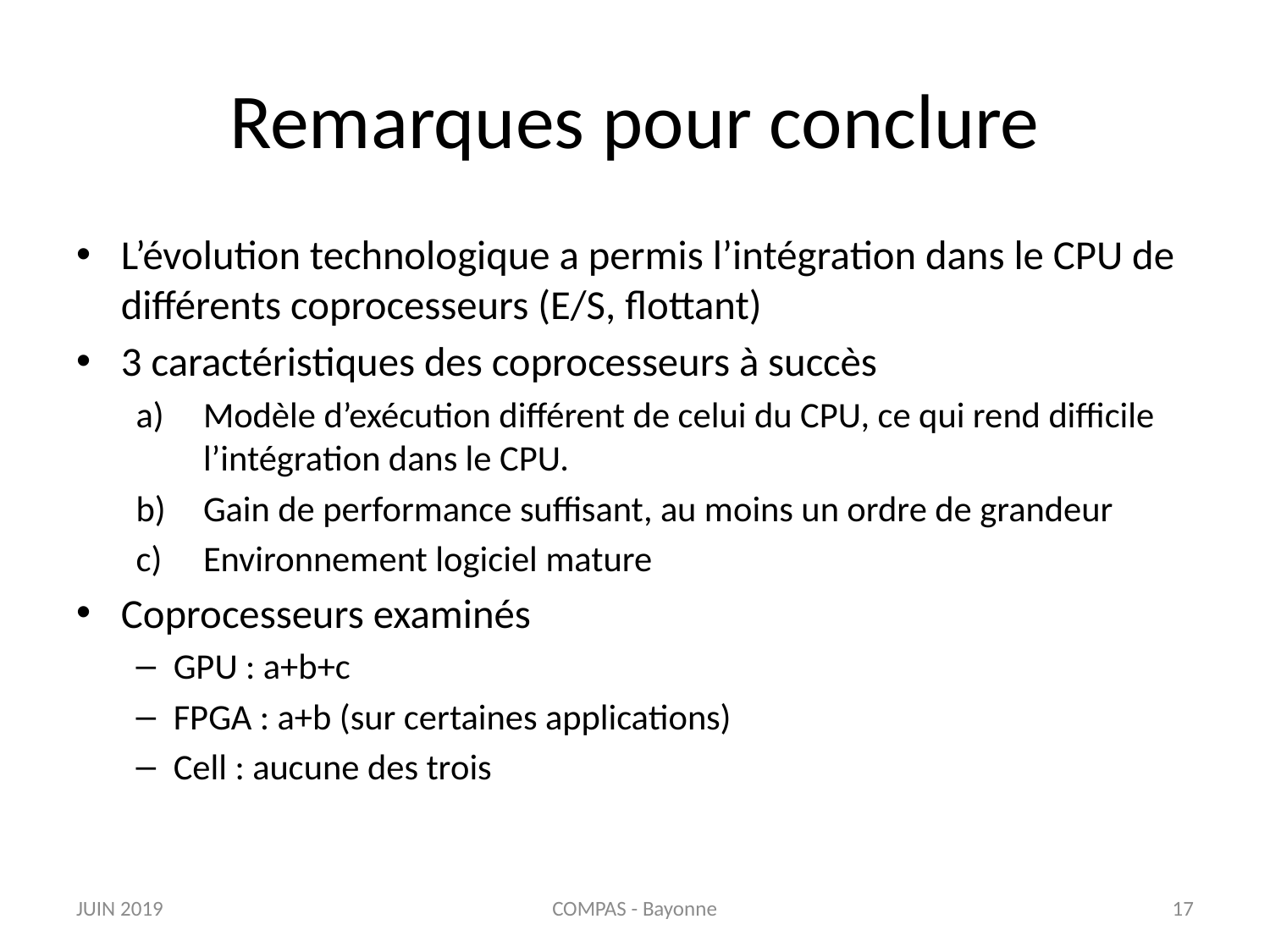

# Remarques pour conclure
L’évolution technologique a permis l’intégration dans le CPU de différents coprocesseurs (E/S, flottant)
3 caractéristiques des coprocesseurs à succès
Modèle d’exécution différent de celui du CPU, ce qui rend difficile l’intégration dans le CPU.
Gain de performance suffisant, au moins un ordre de grandeur
Environnement logiciel mature
Coprocesseurs examinés
GPU : a+b+c
FPGA : a+b (sur certaines applications)
Cell : aucune des trois

JUIN 2019
COMPAS - Bayonne
17